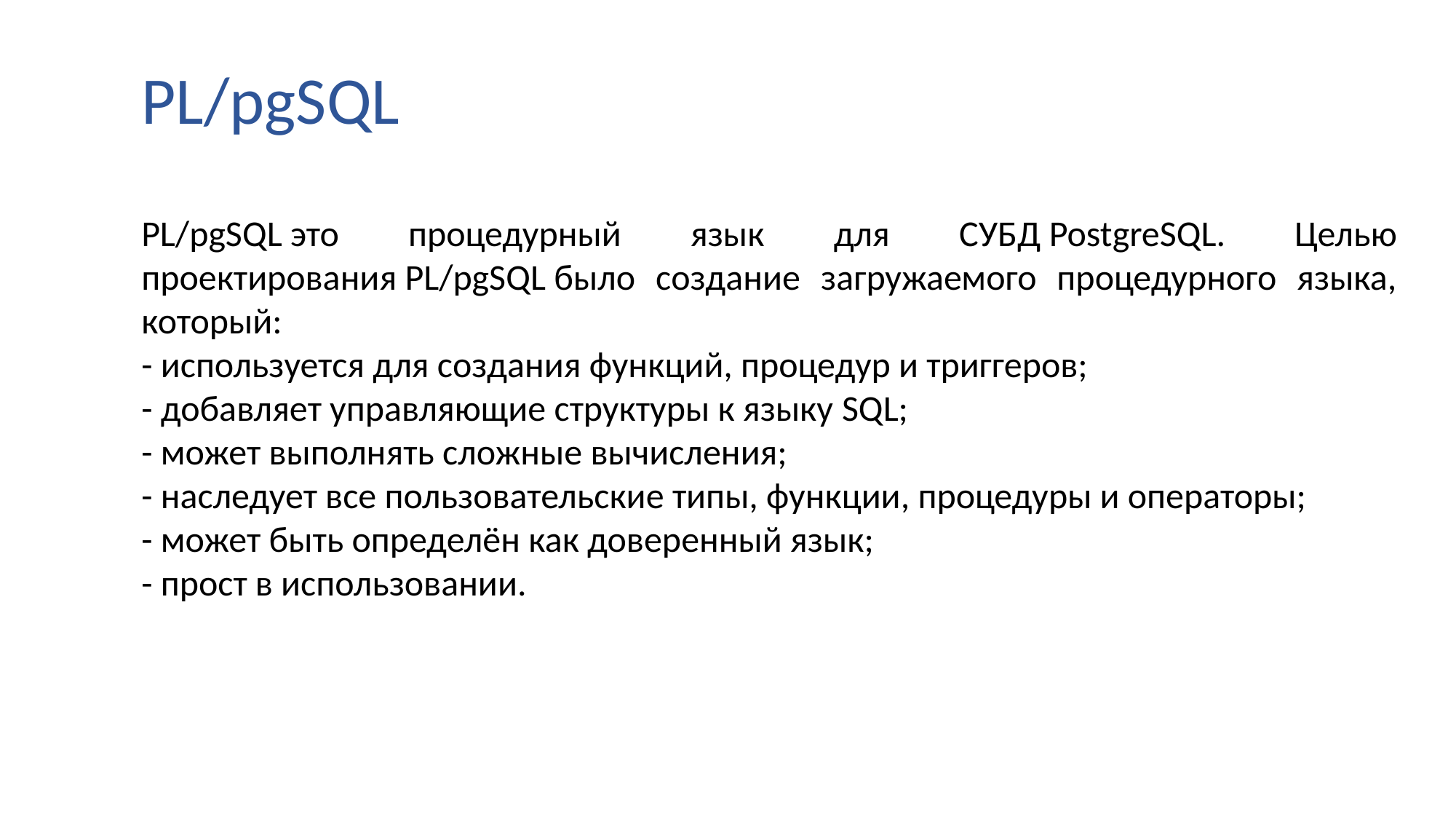

# PL/pgSQL
PL/pgSQL это процедурный язык для СУБД PostgreSQL. Целью проектирования PL/pgSQL было создание загружаемого процедурного языка, который:
- используется для создания функций, процедур и триггеров;
- добавляет управляющие структуры к языку SQL;
- может выполнять сложные вычисления;
- наследует все пользовательские типы, функции, процедуры и операторы;
- может быть определён как доверенный язык;
- прост в использовании.